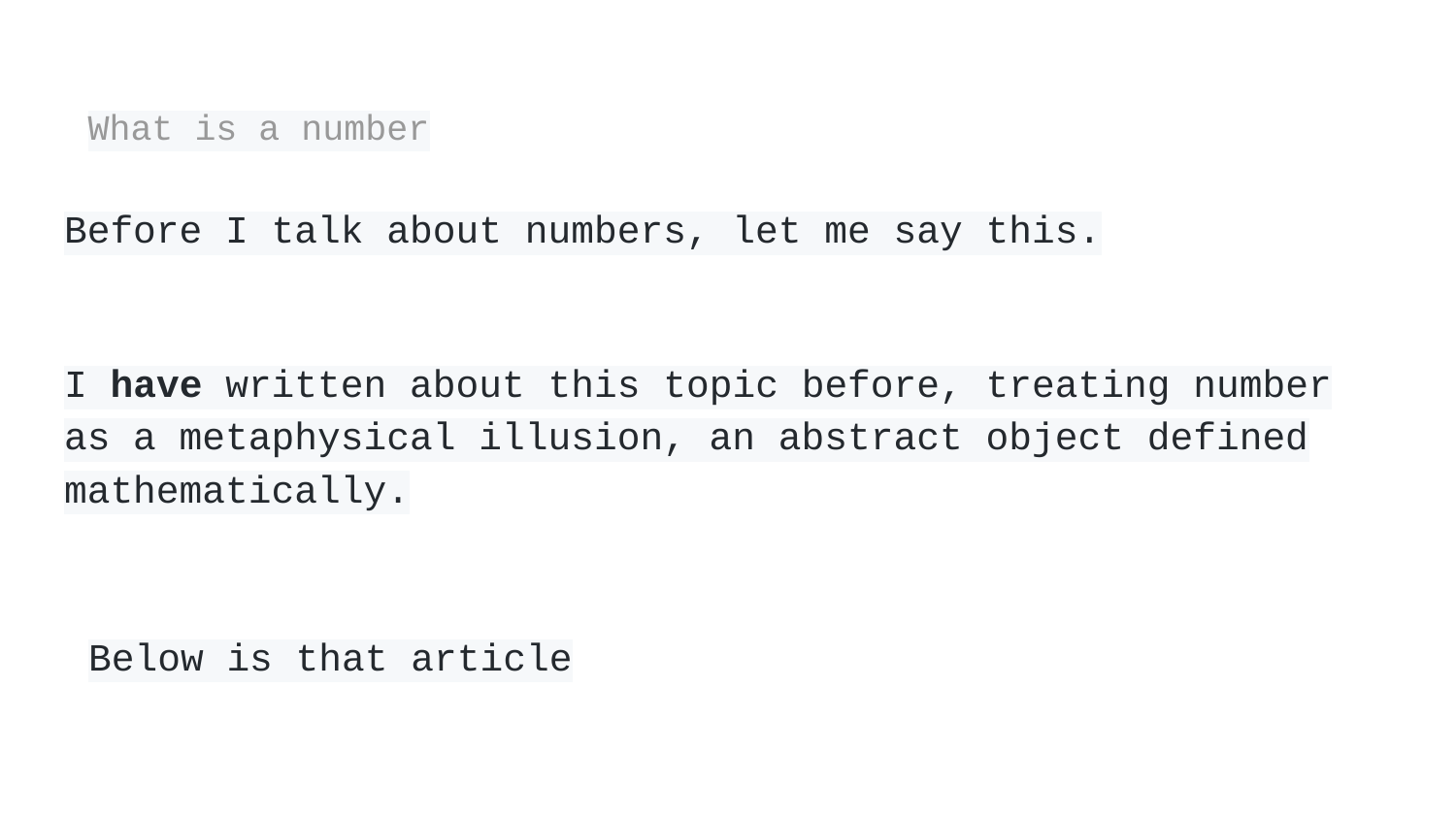

# What is a number
Before I talk about numbers, let me say this.

I have written about this topic before, treating number as a metaphysical illusion, an abstract object defined mathematically.

Below is that article